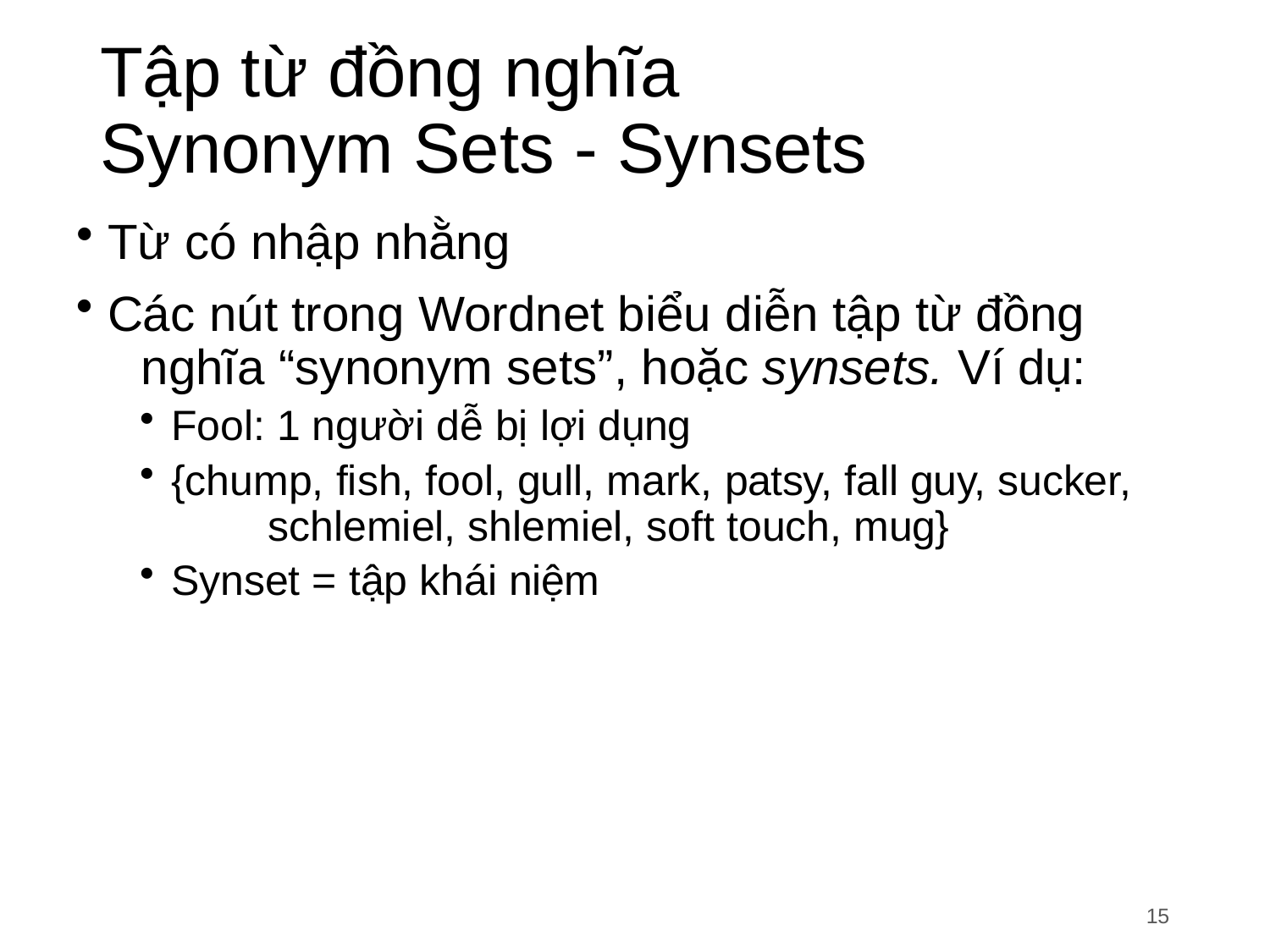

# Tập từ đồng nghĩa Synonym Sets - Synsets
Từ có nhập nhằng
Các nút trong Wordnet biểu diễn tập từ đồng 	nghĩa “synonym sets”, hoặc synsets. Ví dụ:
Fool: 1 người dễ bị lợi dụng
{chump, fish, fool, gull, mark, patsy, fall guy, sucker, 	schlemiel, shlemiel, soft touch, mug}
Synset = tập khái niệm
15